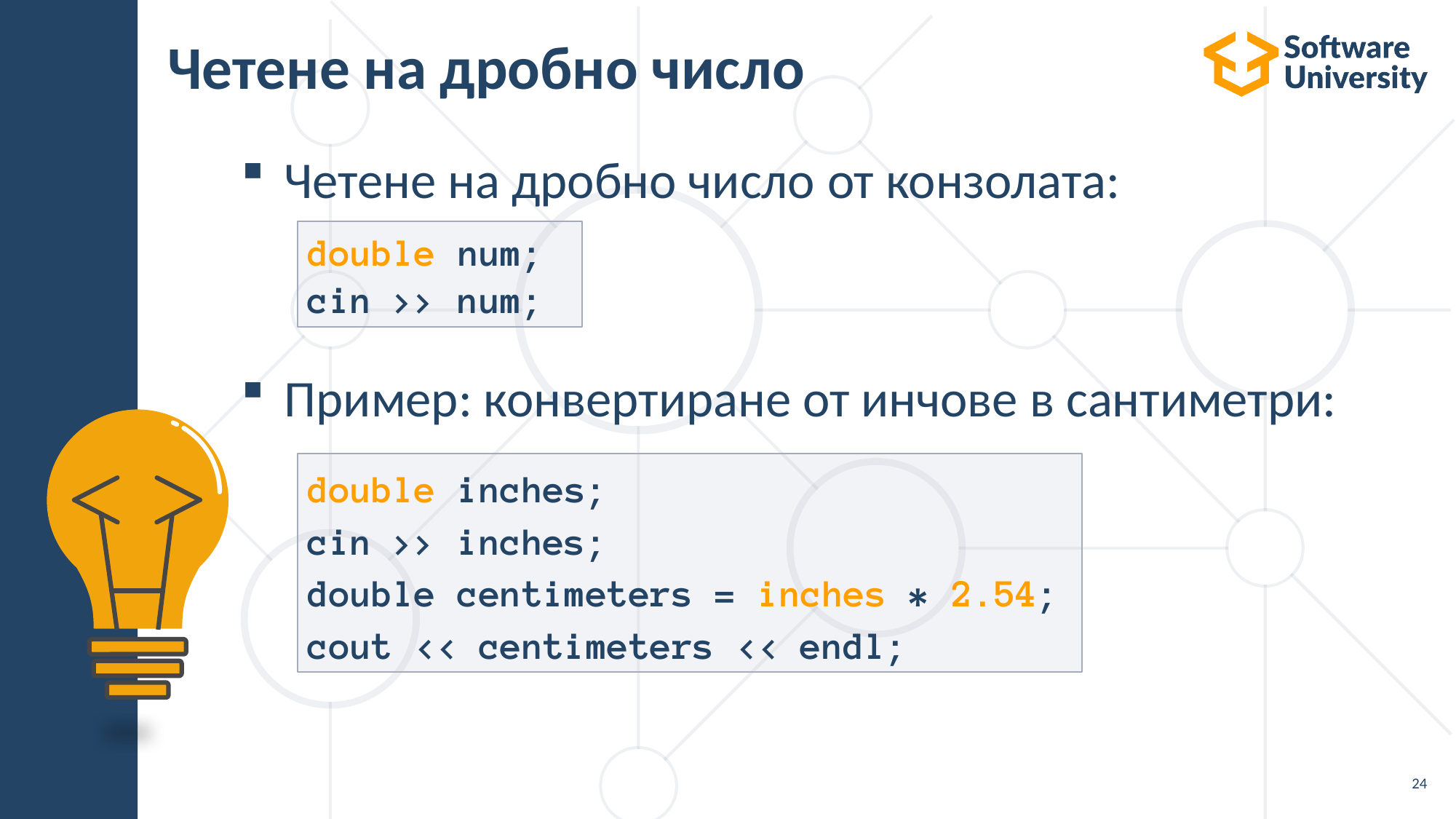

# Четене на дробно число
Четене на дробно число от конзолата:
Пример: конвертиране от инчове в сантиметри:
double num;
cin >> num;
double inches;
cin >> inches;
double centimeters = inches * 2.54;
cout << centimeters << endl;
24